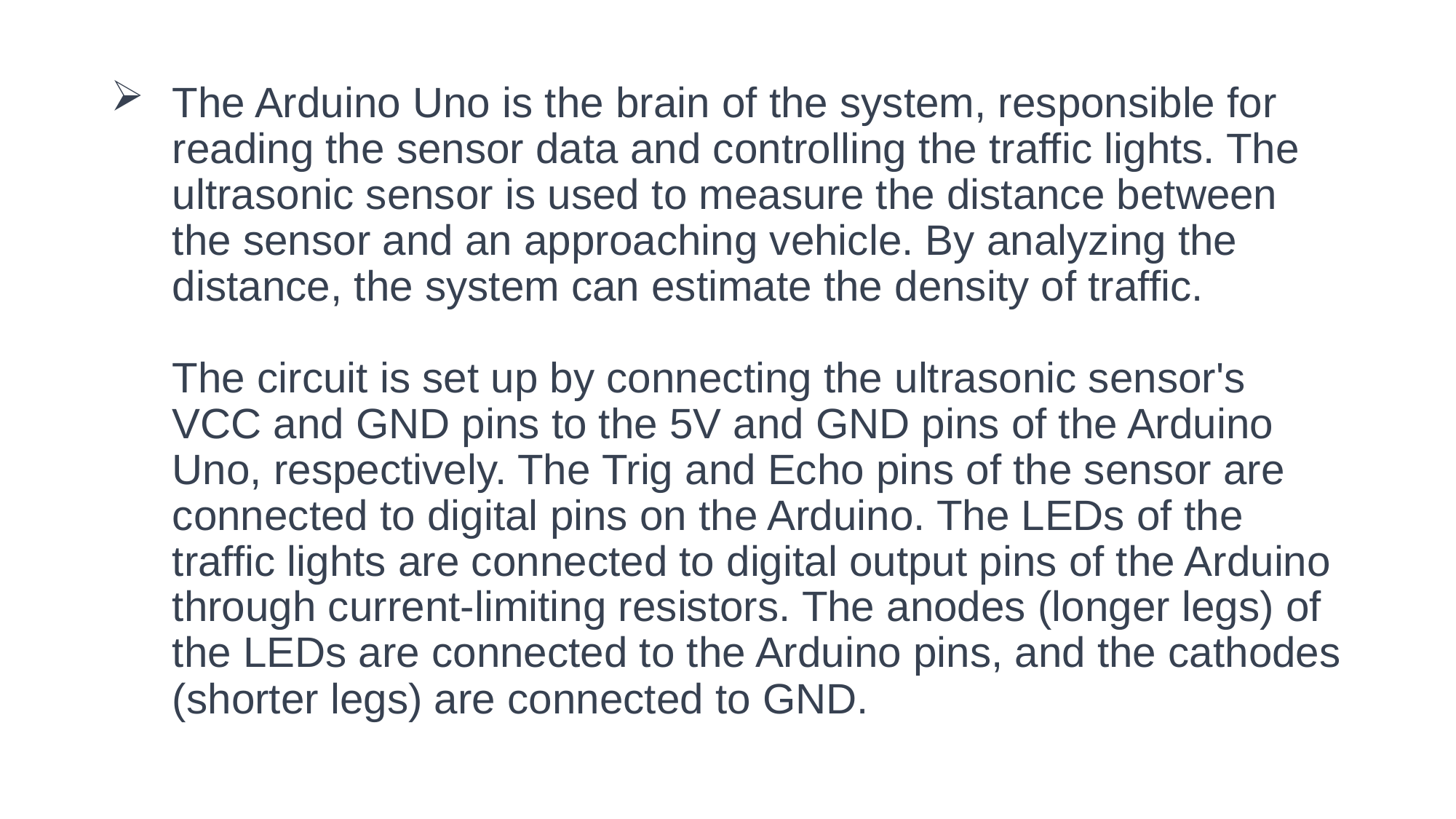

# The Arduino Uno is the brain of the system, responsible for reading the sensor data and controlling the traffic lights. The ultrasonic sensor is used to measure the distance between the sensor and an approaching vehicle. By analyzing the distance, the system can estimate the density of traffic. The circuit is set up by connecting the ultrasonic sensor's VCC and GND pins to the 5V and GND pins of the Arduino Uno, respectively. The Trig and Echo pins of the sensor are connected to digital pins on the Arduino. The LEDs of the traffic lights are connected to digital output pins of the Arduino through current-limiting resistors. The anodes (longer legs) of the LEDs are connected to the Arduino pins, and the cathodes (shorter legs) are connected to GND.